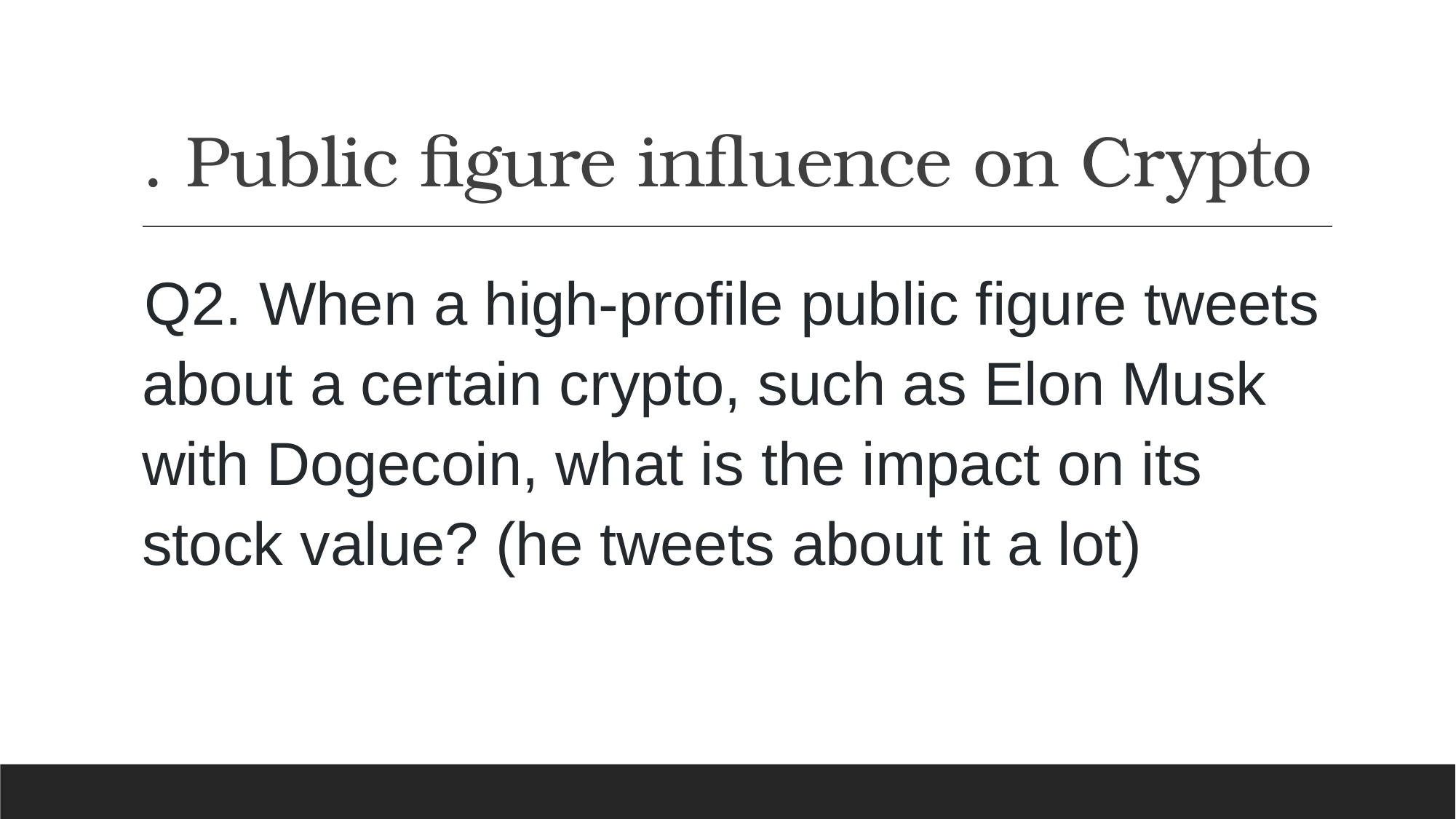

# . Public figure influence on Crypto
Q2. When a high-profile public figure tweets about a certain crypto, such as Elon Musk with Dogecoin, what is the impact on its stock value? (he tweets about it a lot)